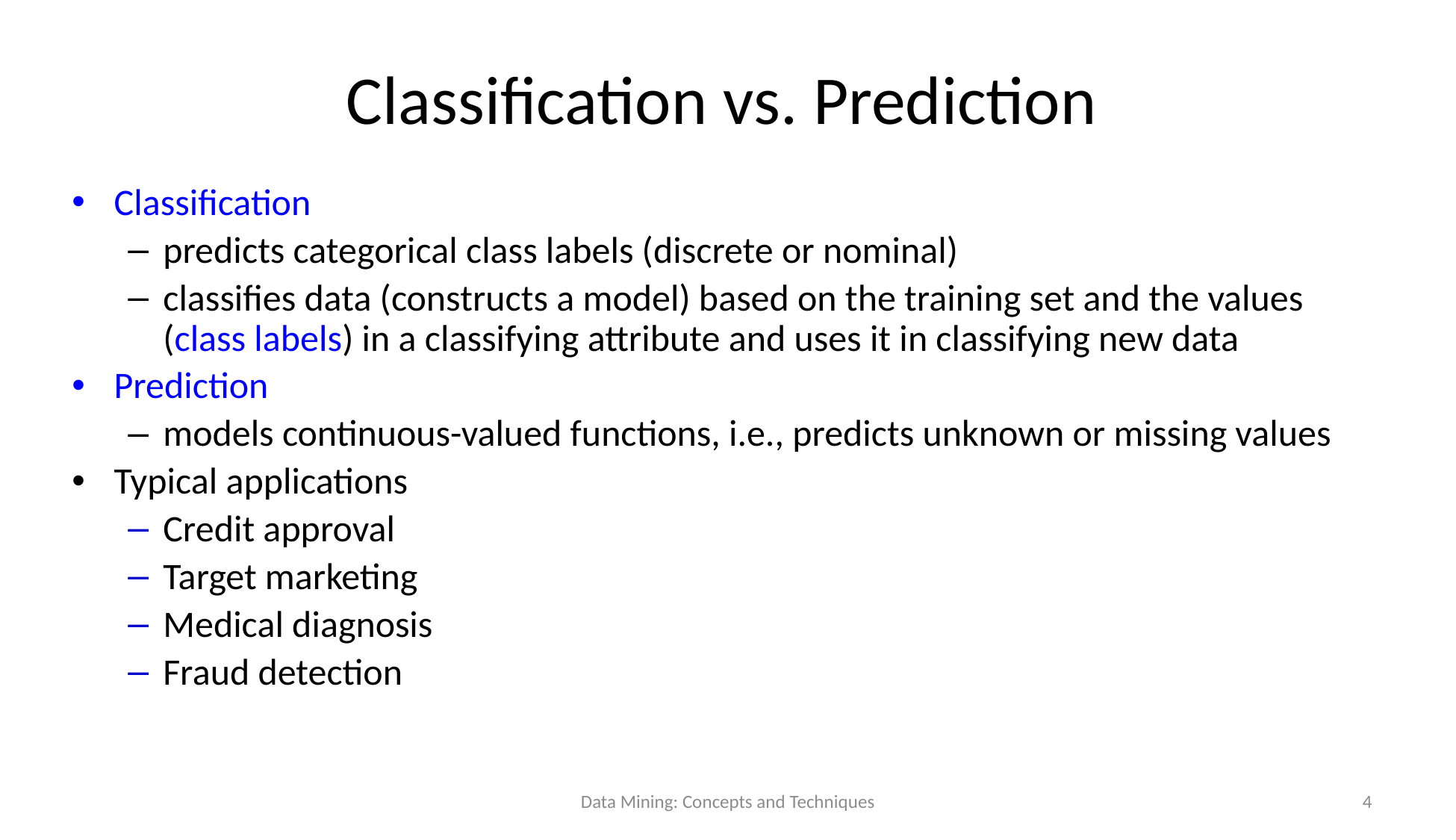

# Classification vs. Prediction
Classification
predicts categorical class labels (discrete or nominal)
classifies data (constructs a model) based on the training set and the values (class labels) in a classifying attribute and uses it in classifying new data
Prediction
models continuous-valued functions, i.e., predicts unknown or missing values
Typical applications
Credit approval
Target marketing
Medical diagnosis
Fraud detection
Data Mining: Concepts and Techniques
4